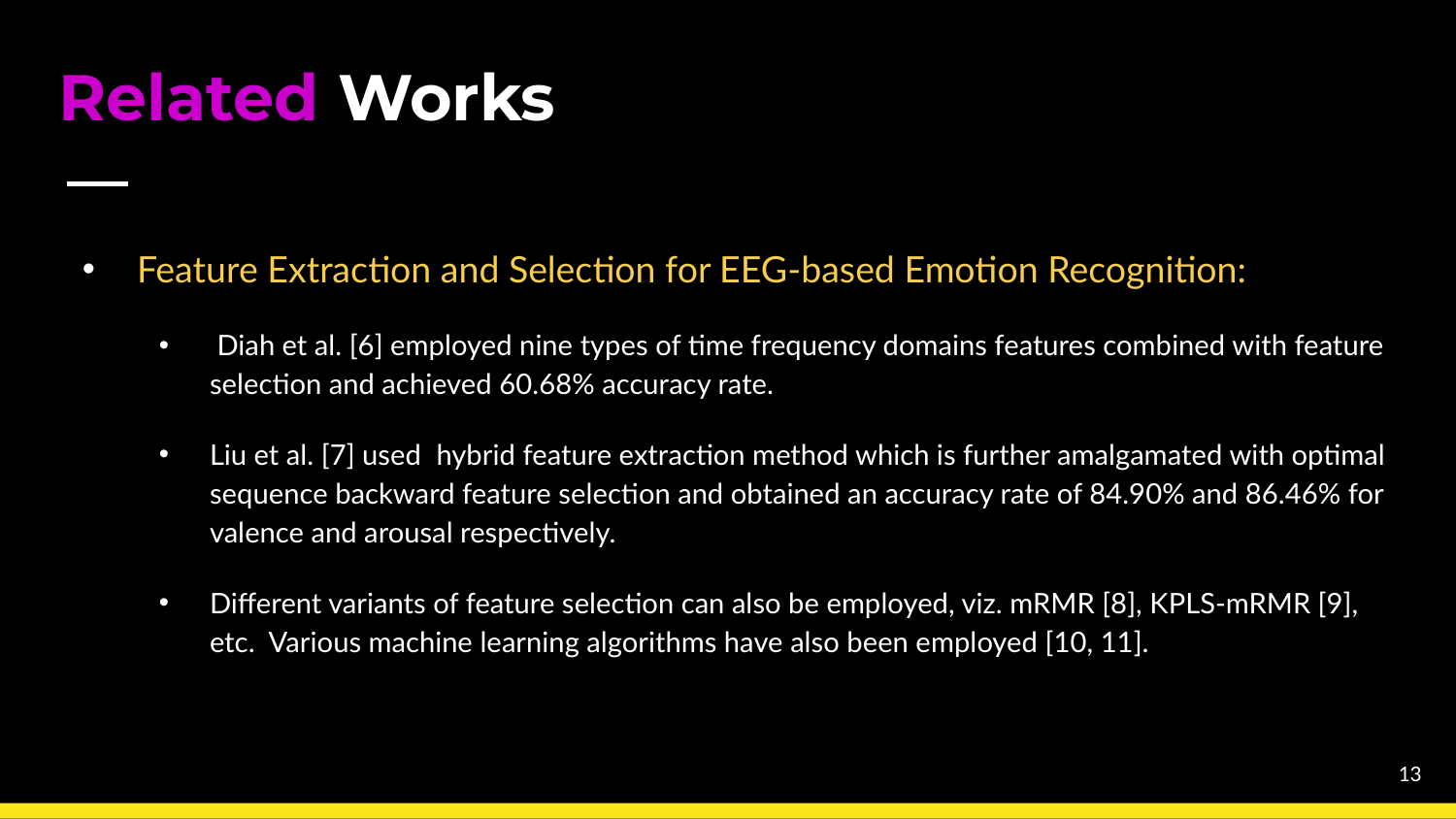

# Related Works
Feature Extraction and Selection for EEG-based Emotion Recognition:
 Diah et al. [6] employed nine types of time frequency domains features combined with feature selection and achieved 60.68% accuracy rate.
Liu et al. [7] used  hybrid feature extraction method which is further amalgamated with optimal sequence backward feature selection and obtained an accuracy rate of 84.90% and 86.46% for valence and arousal respectively.
Different variants of feature selection can also be employed, viz. mRMR [8], KPLS-mRMR [9], etc.  Various machine learning algorithms have also been employed [10, 11].
13